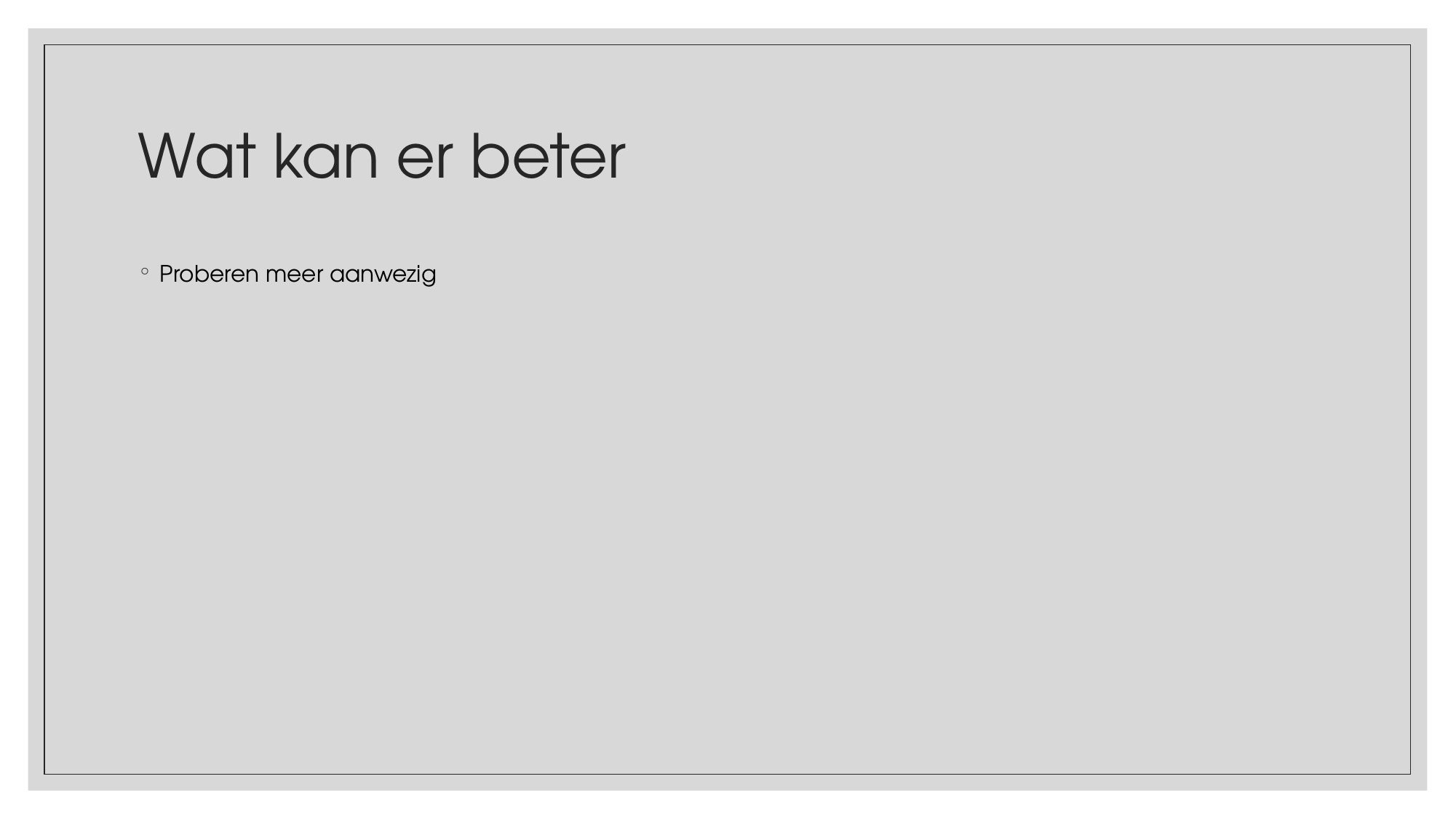

# Wat kan er beter
Proberen meer aanwezig